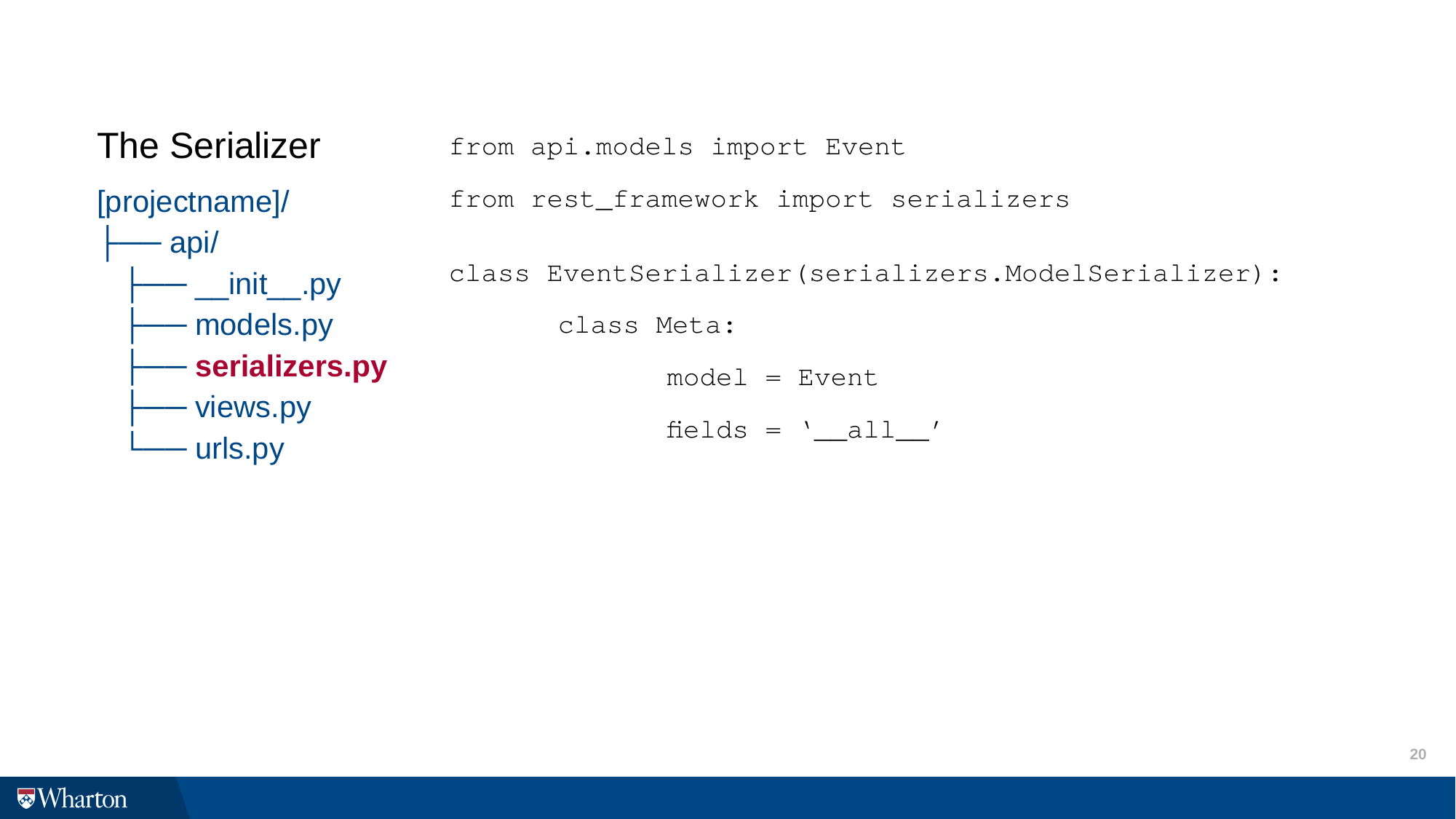

from api.models import Event
from rest_framework import serializers
class EventSerializer(serializers.ModelSerializer):
	class Meta:
		model = Event
		fields = ‘__all__’
# The Serializer
[projectname]/
├── api/
   ├── __init__.py
   ├── models.py
   ├── serializers.py
   ├── views.py
   └── urls.py
20